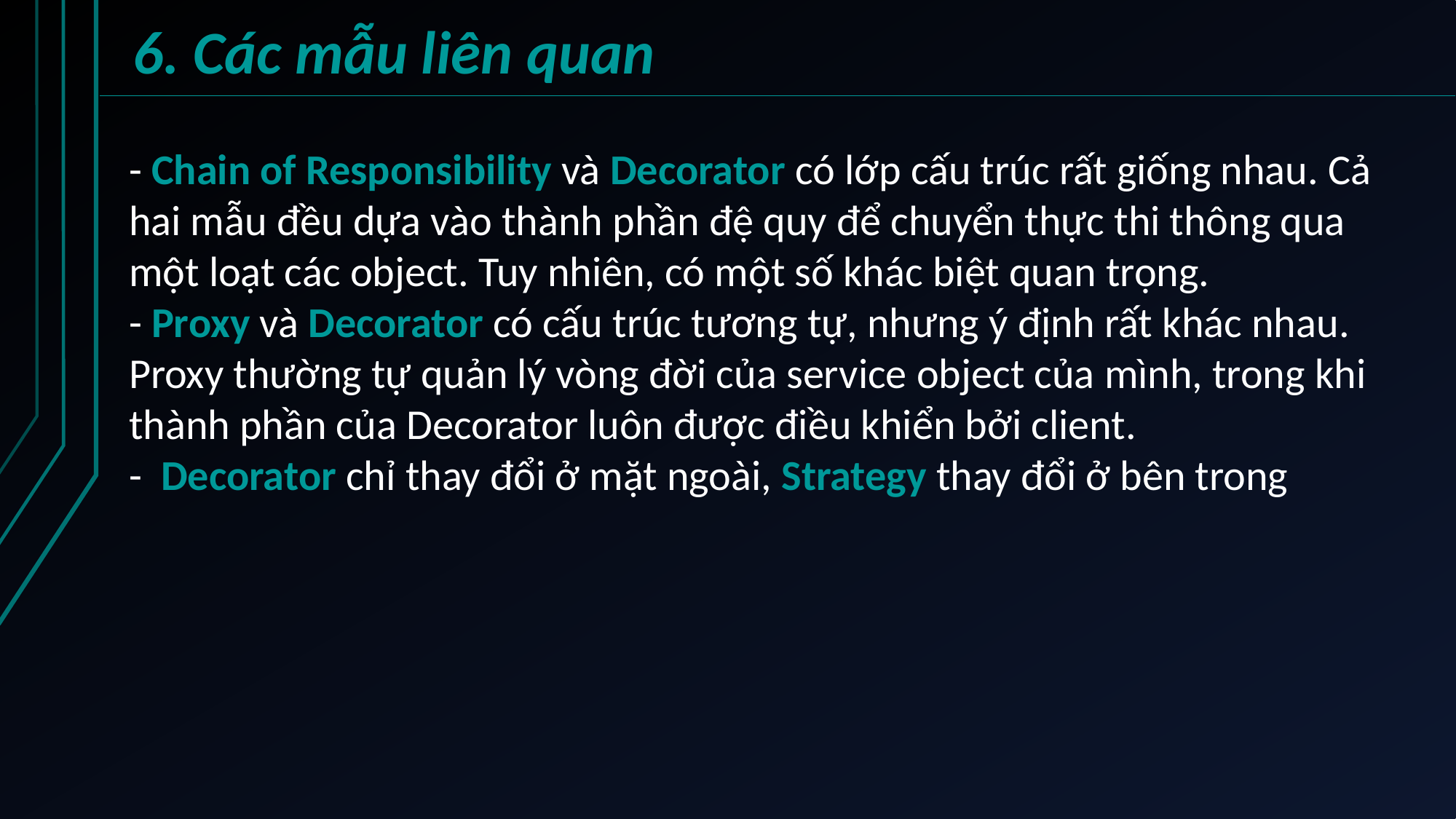

6. Các mẫu liên quan
- Chain of Responsibility và Decorator có lớp cấu trúc rất giống nhau. Cả
hai mẫu đều dựa vào thành phần đệ quy để chuyển thực thi thông qua một loạt các object. Tuy nhiên, có một số khác biệt quan trọng.
- Proxy và Decorator có cấu trúc tương tự, nhưng ý định rất khác nhau.
Proxy thường tự quản lý vòng đời của service object của mình, trong khi
thành phần của Decorator luôn được điều khiển bởi client.
-  Decorator chỉ thay đổi ở mặt ngoài, Strategy thay đổi ở bên trong